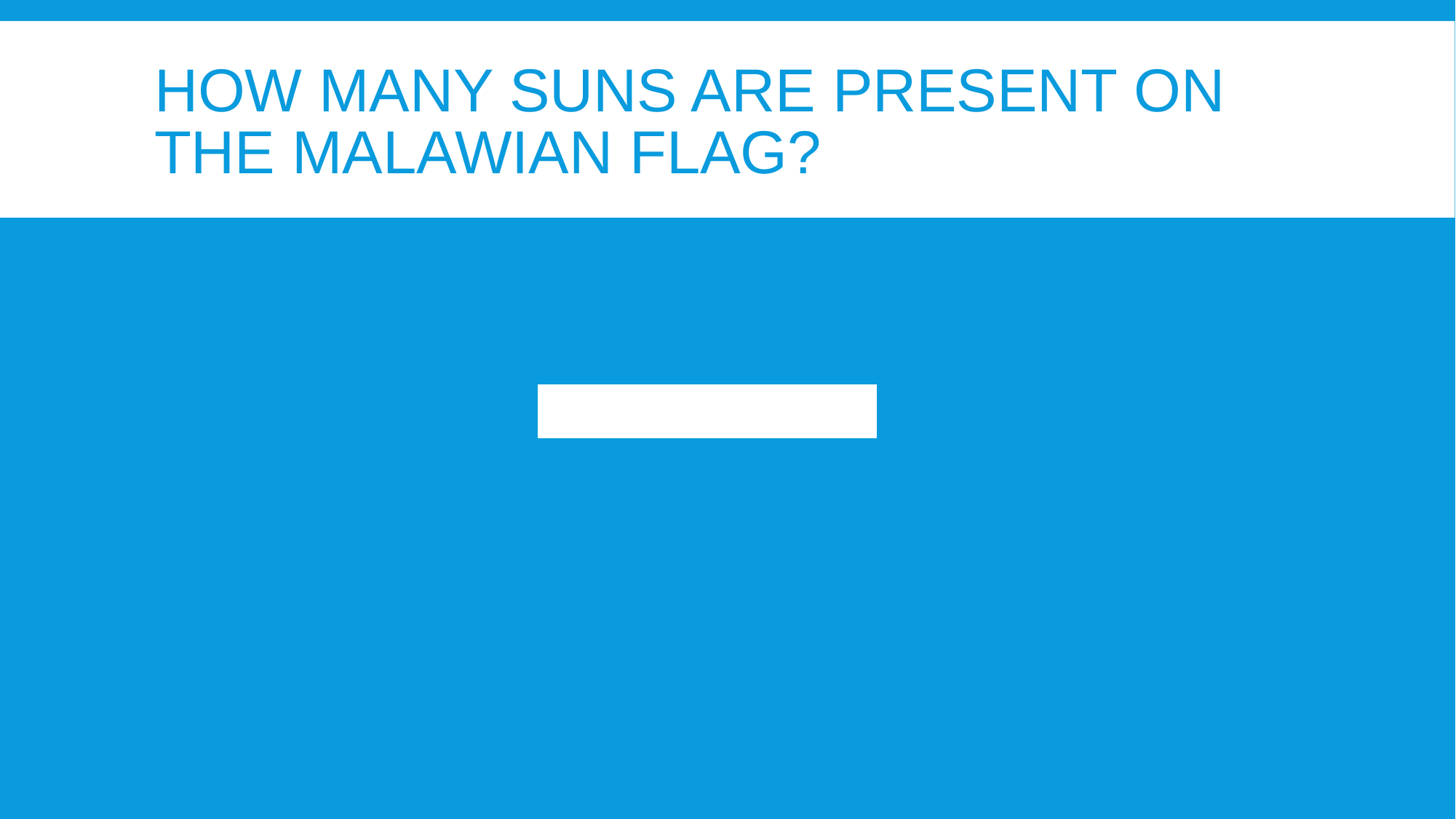

# How many suns are present on the Malawian FLAG?